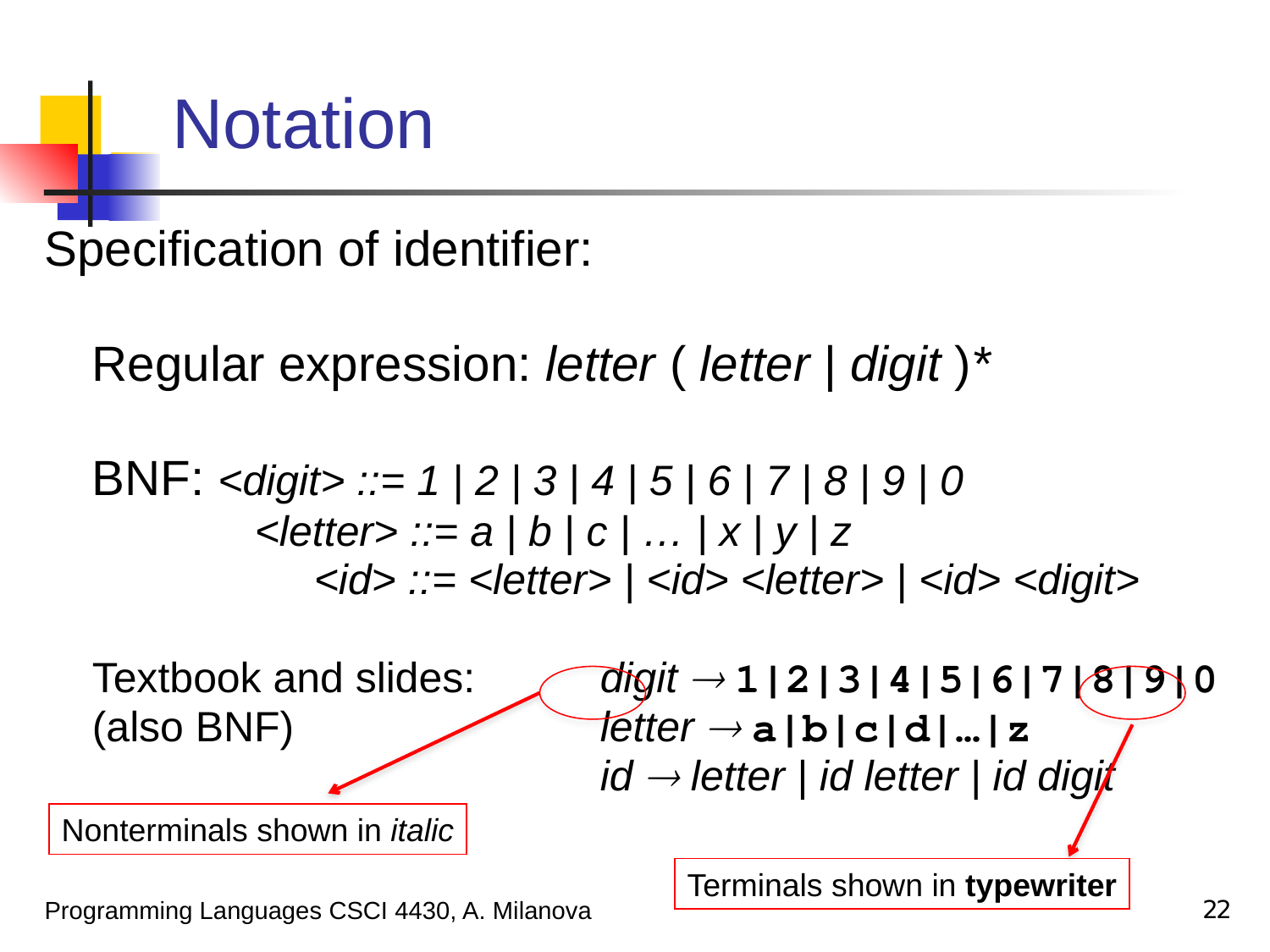

# Notation
Specification of identifier:

	Regular expression: letter ( letter | digit )*

	BNF: <digit> ::= 1 | 2 | 3 | 4 | 5 | 6 | 7 | 8 | 9 | 0
		   <letter> ::= a | b | c | … | x | y | z
		        <id> ::= <letter> | <id> <letter> | <id> <digit>

	Textbook and slides: 	digit → 1|2|3|4|5|6|7|8|9|0
	(also BNF)			letter → a|b|c|d|…|z
					id → letter | id letter | id digit

Nonterminals shown in italic
Terminals shown in typewriter
22
Programming Languages CSCI 4430, A. Milanova